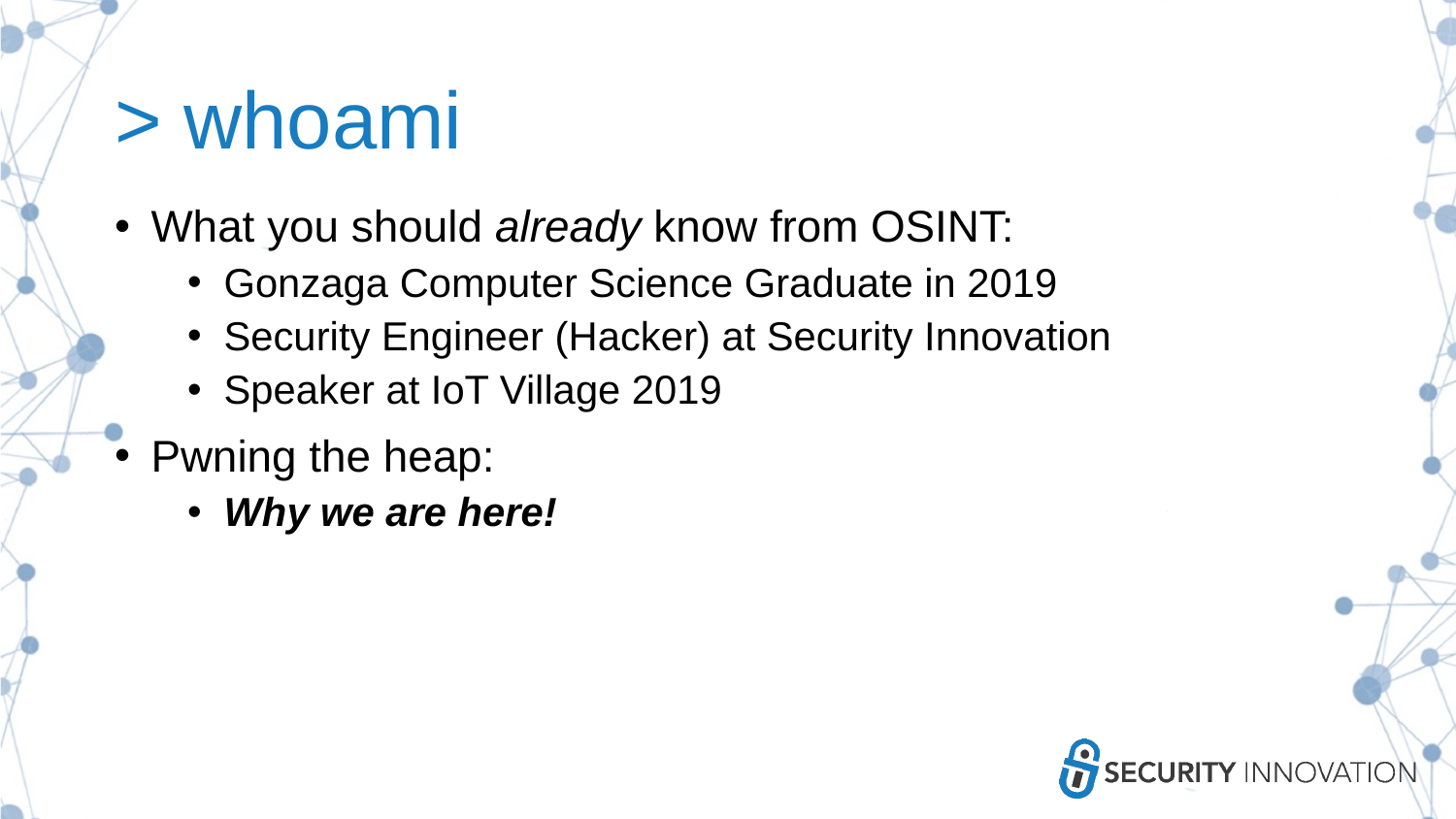

# > whoami
What you should already know from OSINT:
Gonzaga Computer Science Graduate in 2019
Security Engineer (Hacker) at Security Innovation
Speaker at IoT Village 2019
Pwning the heap:
Why we are here!